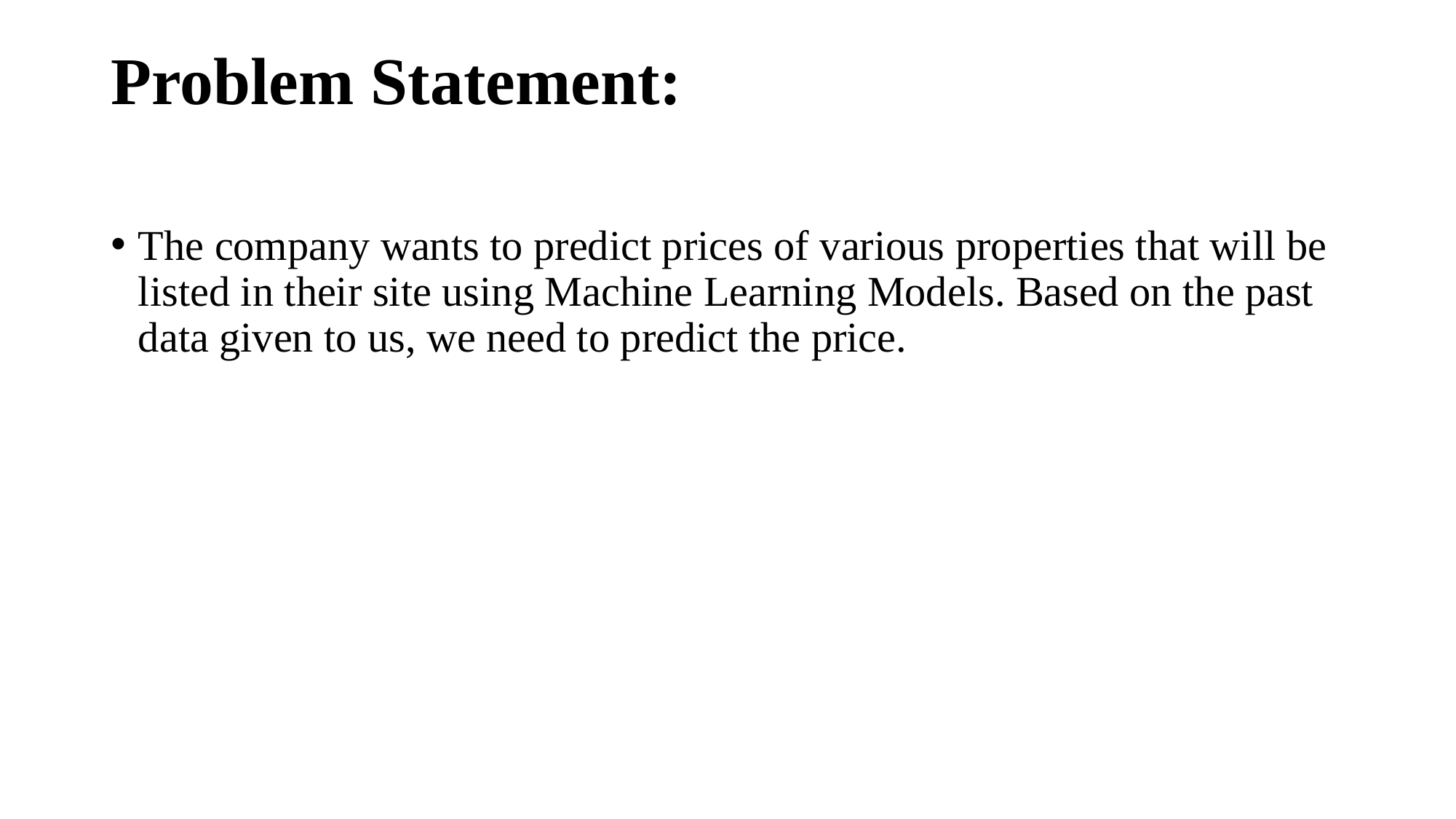

# Problem Statement:
The company wants to predict prices of various properties that will be listed in their site using Machine Learning Models. Based on the past data given to us, we need to predict the price.